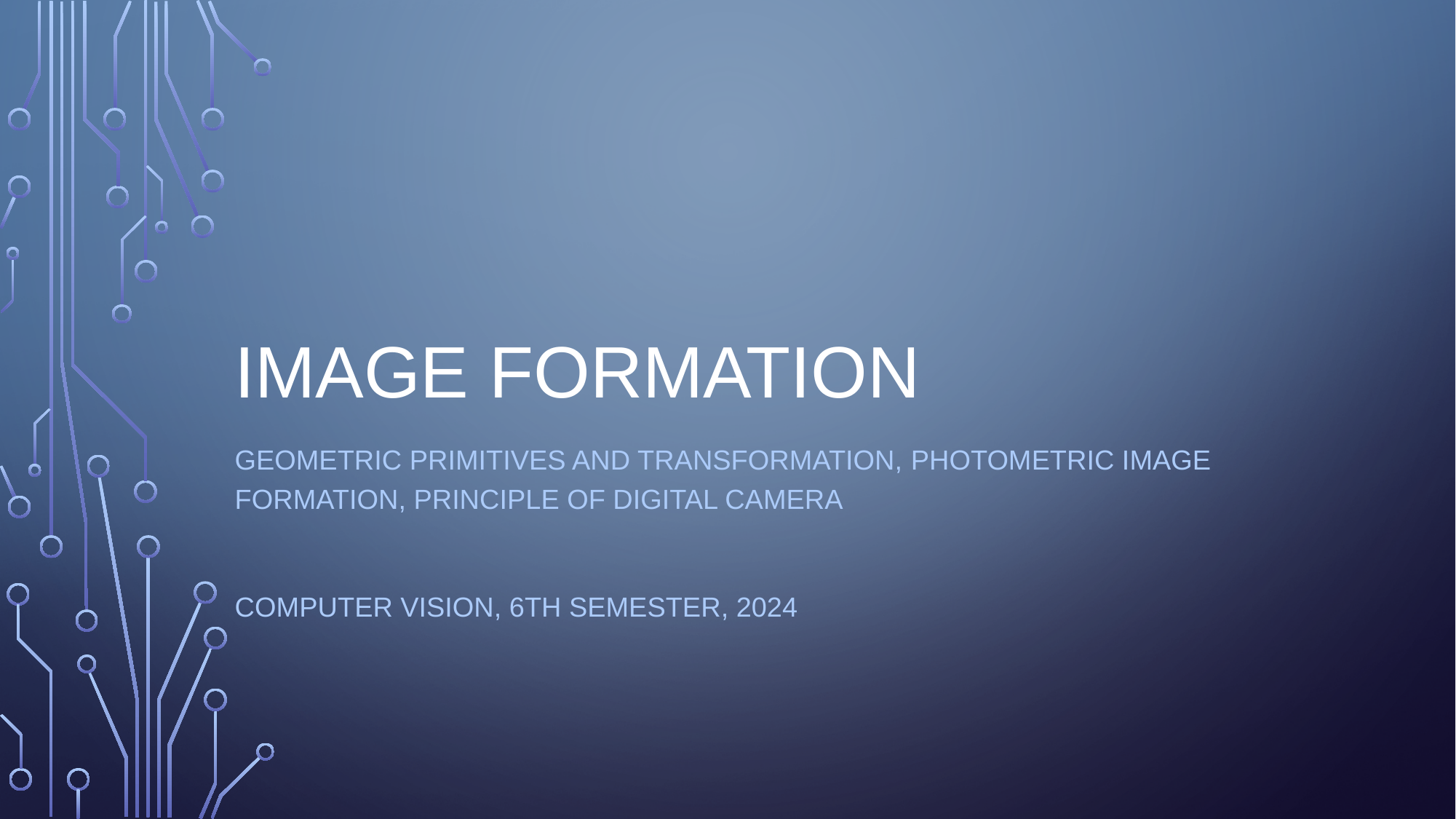

# Image Formation
Geometric Primitives and Transformation, Photometric Image Formation, Principle of Digital Camera

Computer Vision, 6th Semester, 2024